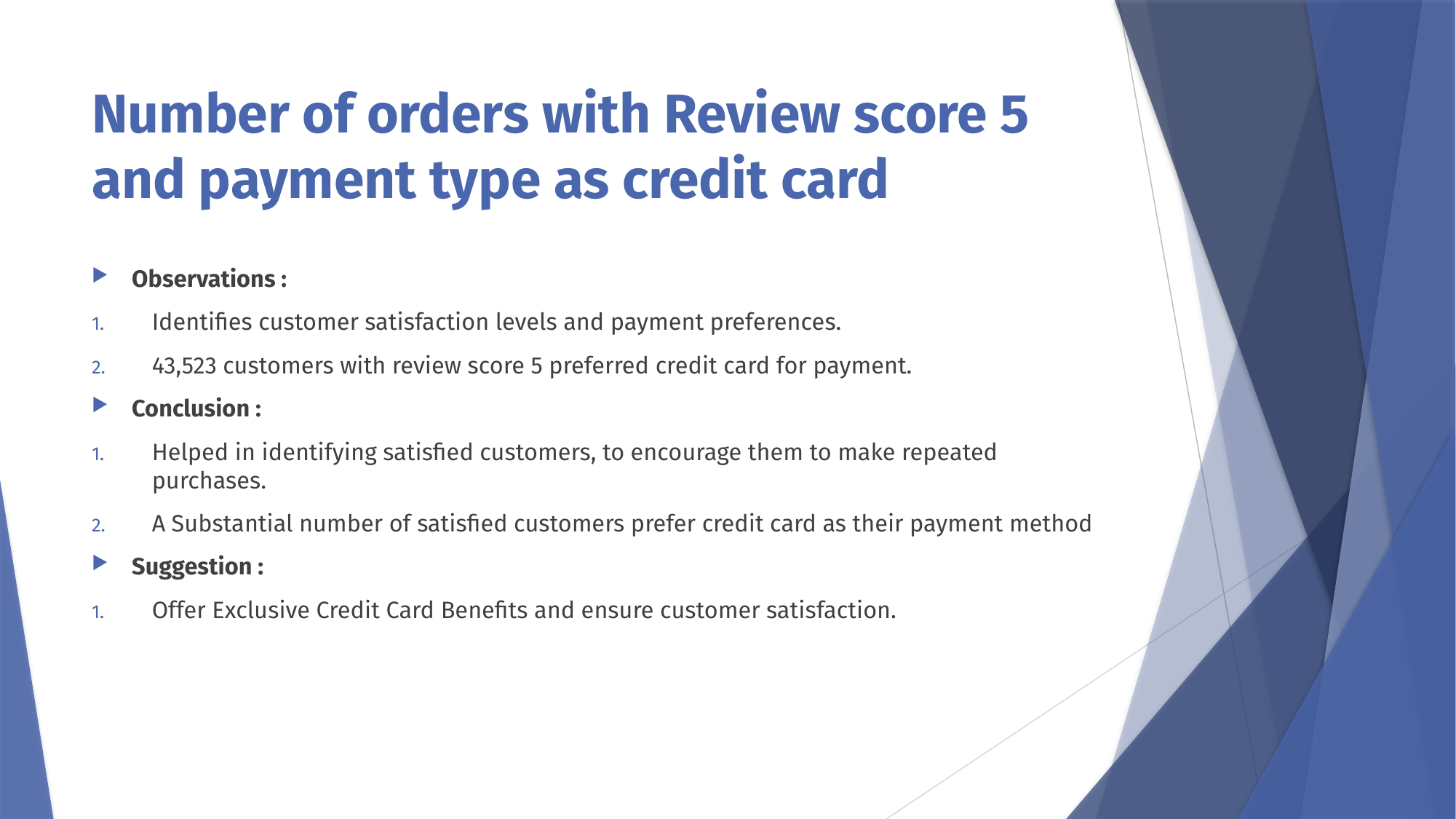

# Number of orders with Review score 5 and payment type as credit card
Observations :
Identifies customer satisfaction levels and payment preferences.
43,523 customers with review score 5 preferred credit card for payment.
Conclusion :
Helped in identifying satisfied customers, to encourage them to make repeated purchases.
A Substantial number of satisfied customers prefer credit card as their payment method
Suggestion :
Offer Exclusive Credit Card Benefits and ensure customer satisfaction.